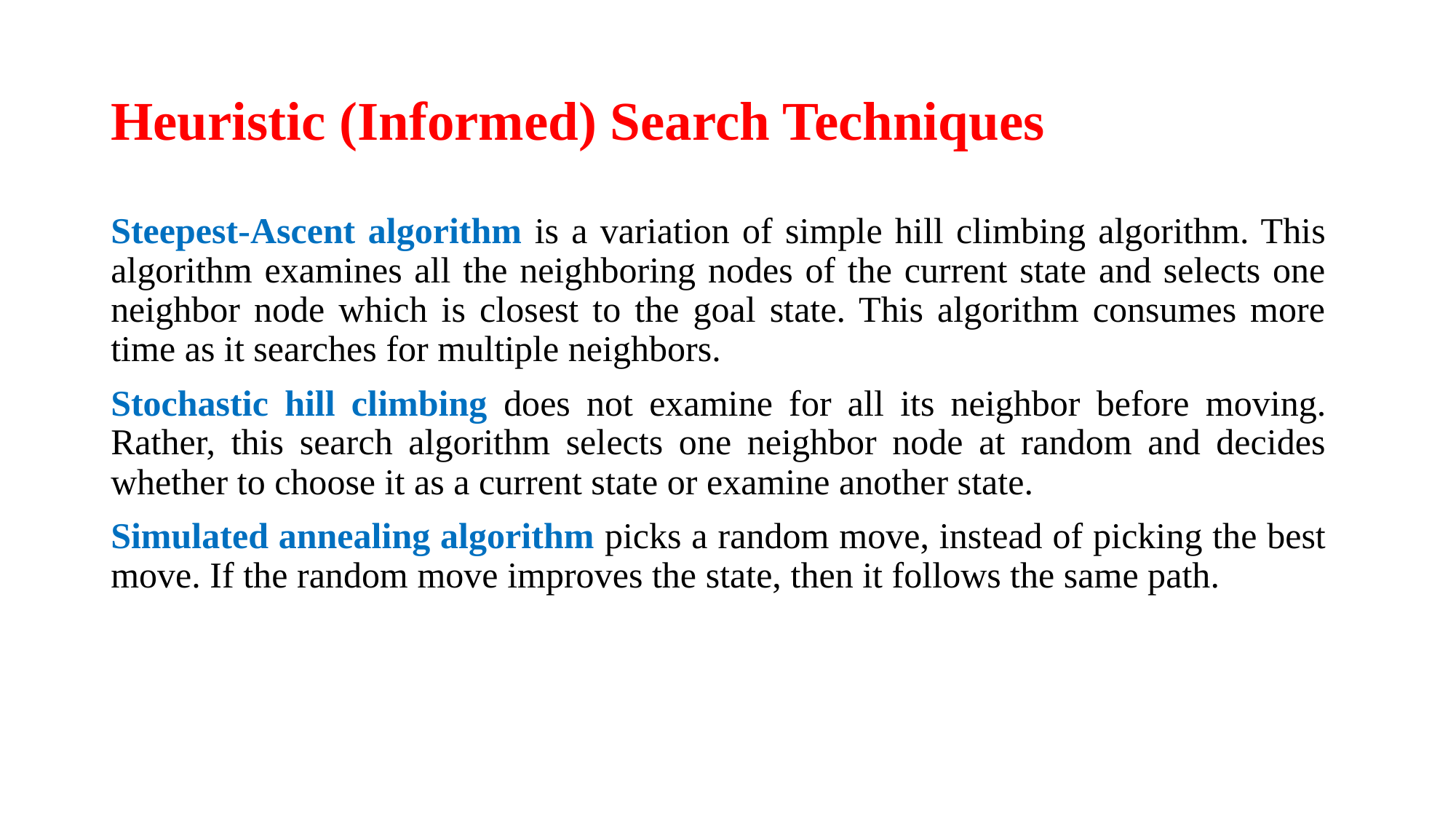

# Heuristic (Informed) Search Techniques
Steepest-Ascent algorithm is a variation of simple hill climbing algorithm. This algorithm examines all the neighboring nodes of the current state and selects one neighbor node which is closest to the goal state. This algorithm consumes more time as it searches for multiple neighbors.
Stochastic hill climbing does not examine for all its neighbor before moving. Rather, this search algorithm selects one neighbor node at random and decides whether to choose it as a current state or examine another state.
Simulated annealing algorithm picks a random move, instead of picking the best move. If the random move improves the state, then it follows the same path.